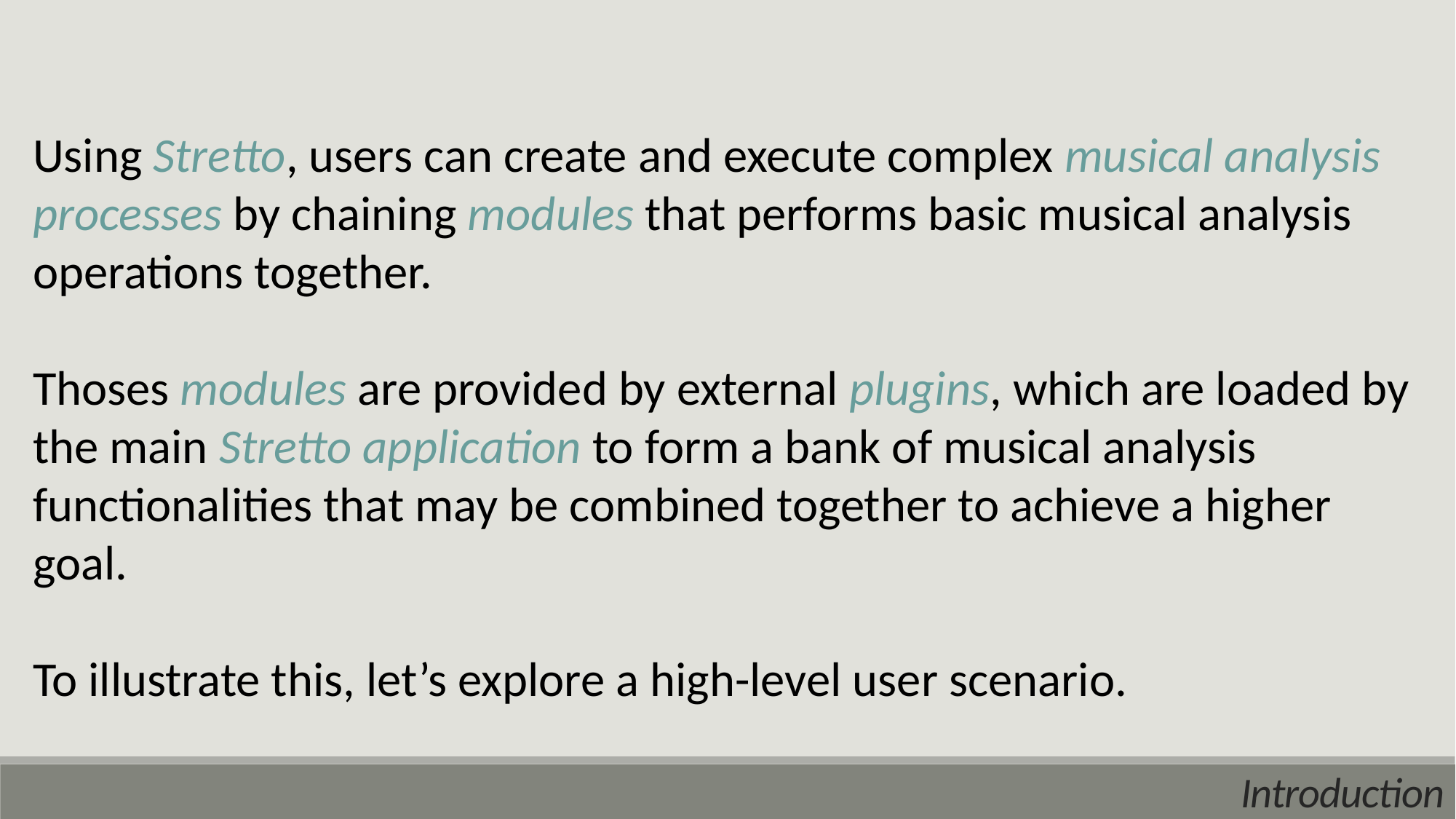

Using Stretto, users can create and execute complex musical analysis processes by chaining modules that performs basic musical analysis operations together.

Thoses modules are provided by external plugins, which are loaded by the main Stretto application to form a bank of musical analysis functionalities that may be combined together to achieve a higher goal.

To illustrate this, let’s explore a high-level user scenario.

Introduction